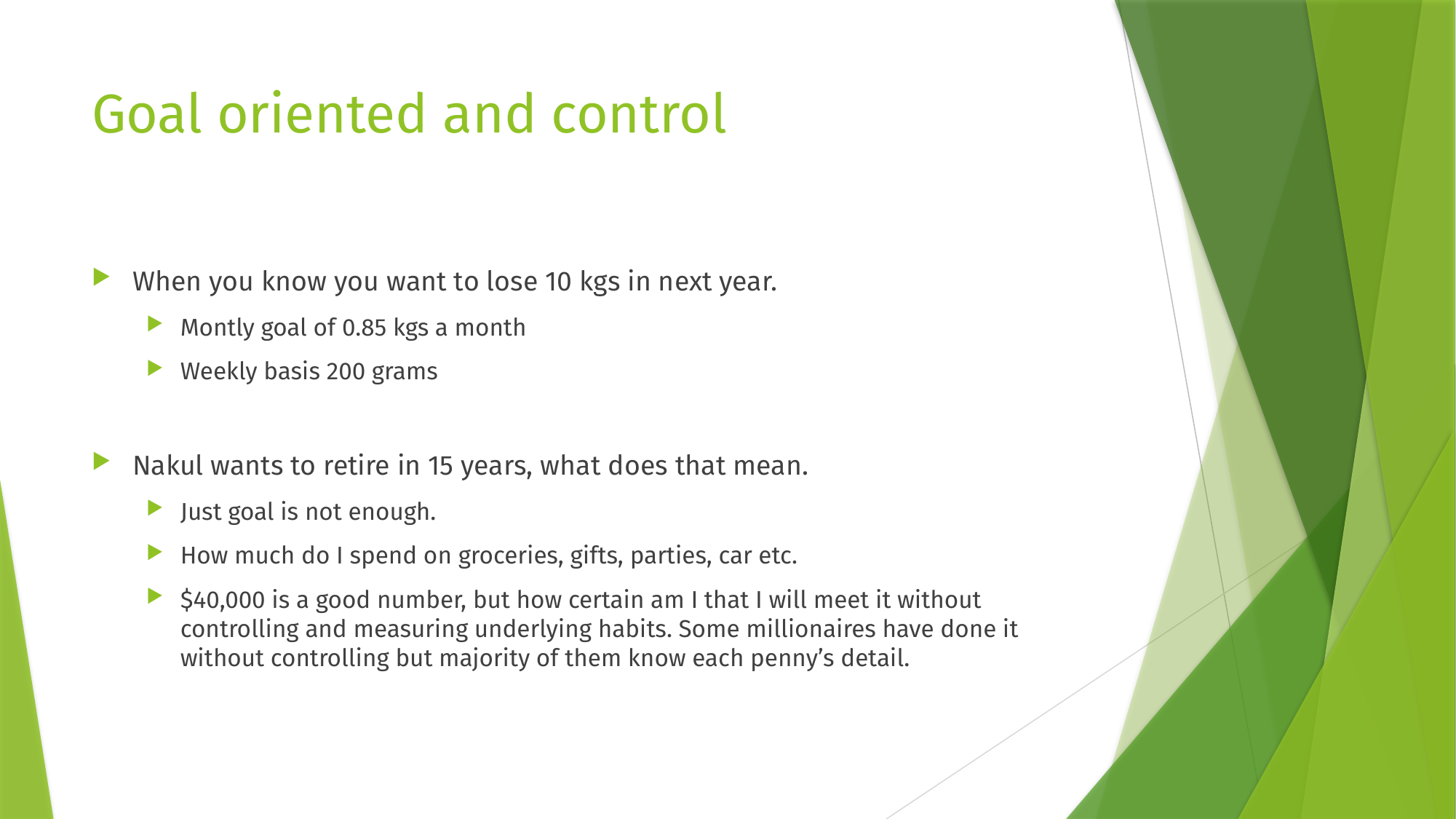

# Goal oriented and control
When you know you want to lose 10 kgs in next year.
Montly goal of 0.85 kgs a month
Weekly basis 200 grams

Nakul wants to retire in 15 years, what does that mean.
Just goal is not enough.
How much do I spend on groceries, gifts, parties, car etc.
$40,000 is a good number, but how certain am I that I will meet it without controlling and measuring underlying habits. Some millionaires have done it without controlling but majority of them know each penny’s detail.